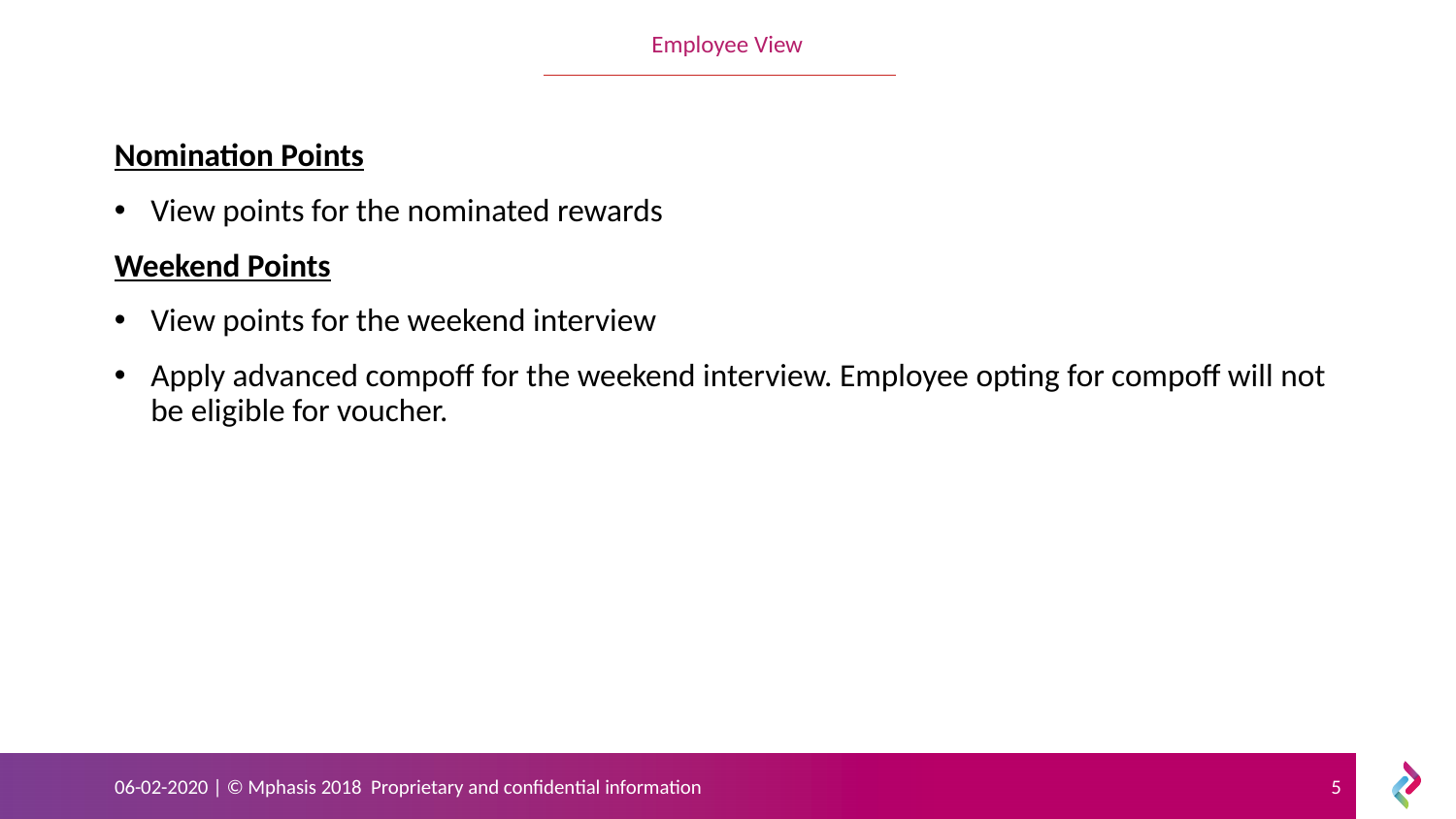

Employee View
Nomination Points
View points for the nominated rewards
Weekend Points
View points for the weekend interview
Apply advanced compoff for the weekend interview. Employee opting for compoff will not be eligible for voucher.

06-02-2020 | © Mphasis 2018  Proprietary and confidential information
5